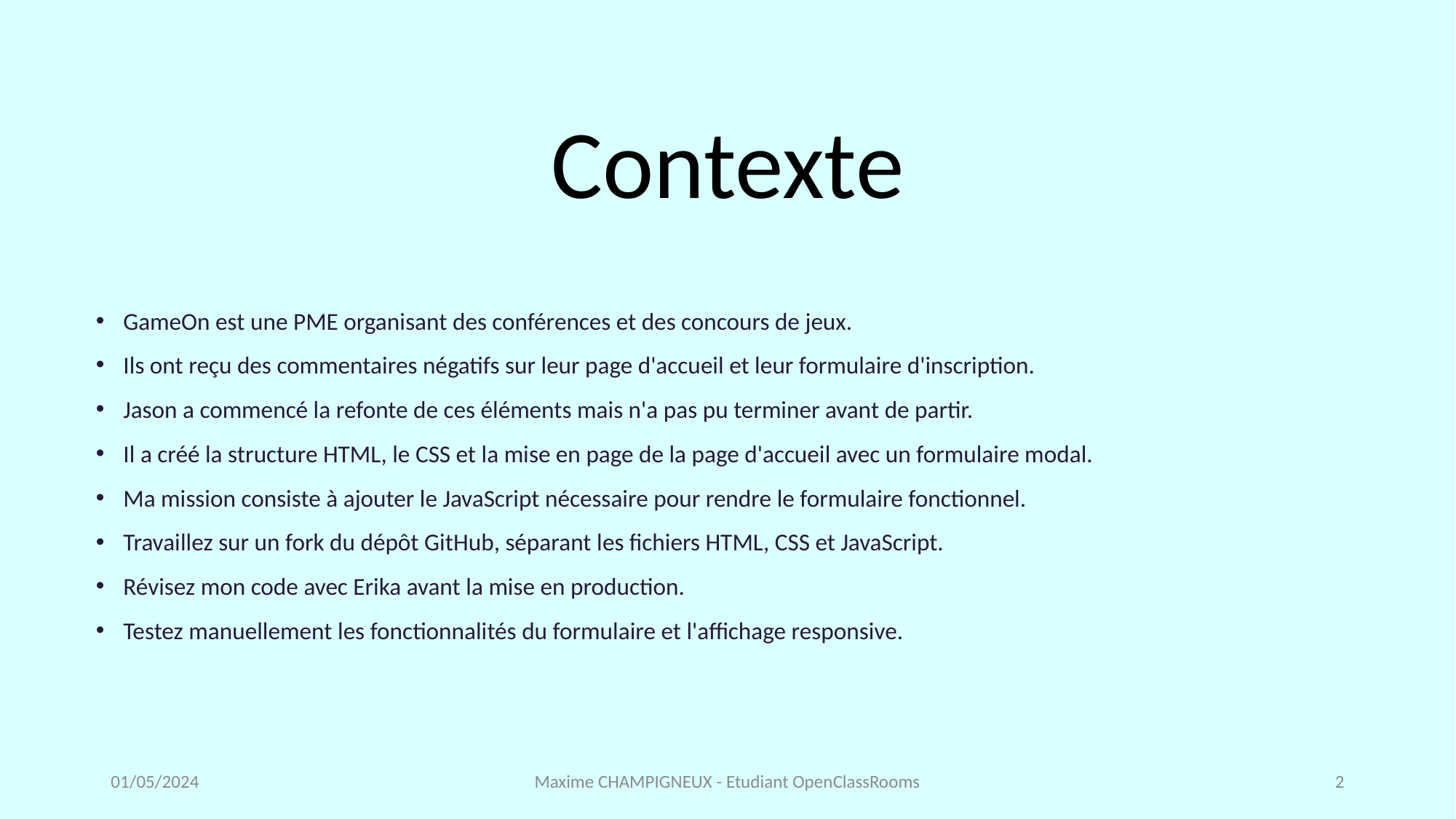

# Contexte
GameOn est une PME organisant des conférences et des concours de jeux.
Ils ont reçu des commentaires négatifs sur leur page d'accueil et leur formulaire d'inscription.
Jason a commencé la refonte de ces éléments mais n'a pas pu terminer avant de partir.
Il a créé la structure HTML, le CSS et la mise en page de la page d'accueil avec un formulaire modal.
Ma mission consiste à ajouter le JavaScript nécessaire pour rendre le formulaire fonctionnel.
Travaillez sur un fork du dépôt GitHub, séparant les fichiers HTML, CSS et JavaScript.
Révisez mon code avec Erika avant la mise en production.
Testez manuellement les fonctionnalités du formulaire et l'affichage responsive.

01/05/2024
Maxime CHAMPIGNEUX - Etudiant OpenClassRooms
2